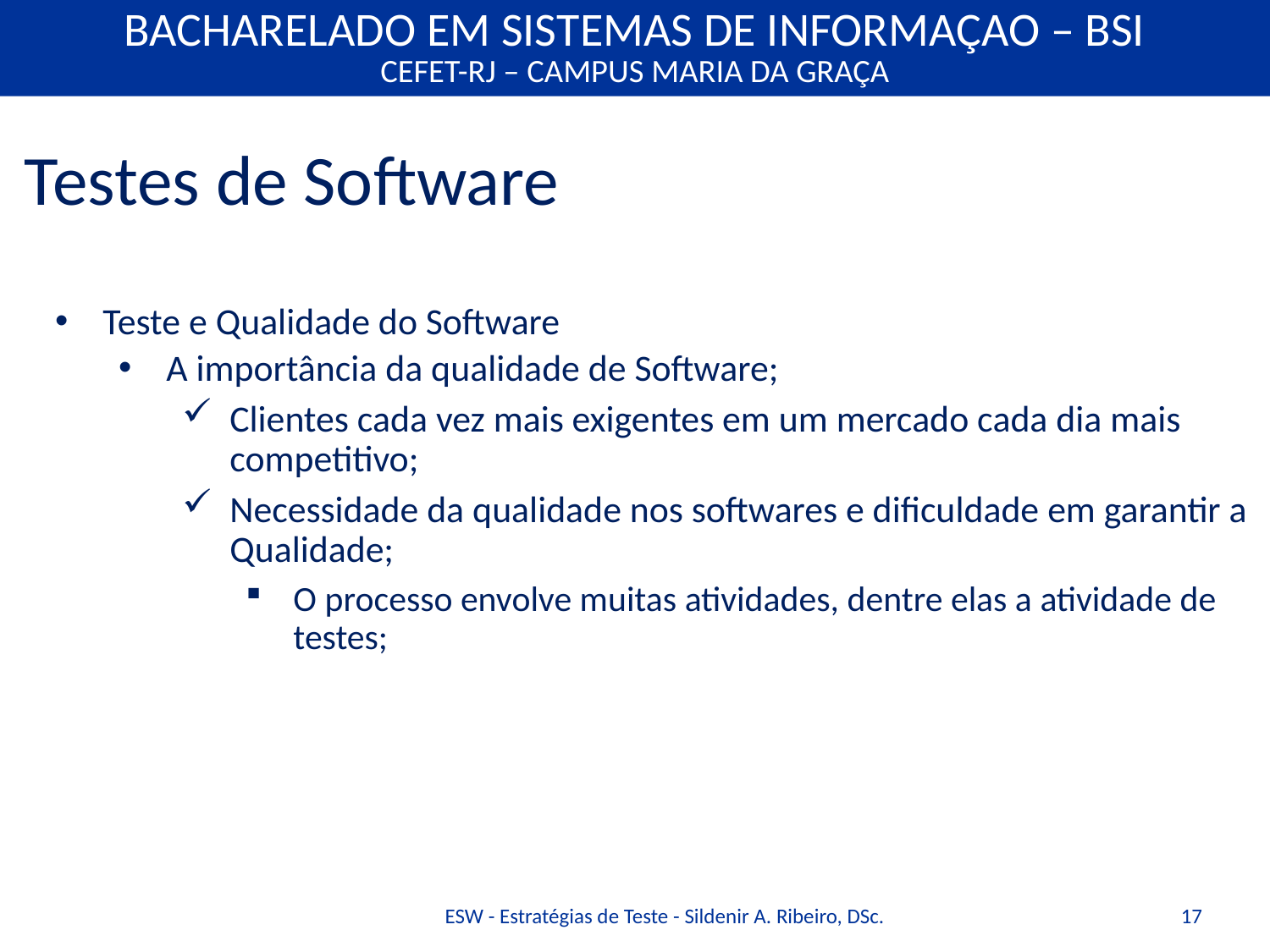

Testes de Software
Conceitos de testes de verificação
Teste e Qualidade do Software
A importância da qualidade de Software;
Clientes cada vez mais exigentes em um mercado cada dia mais competitivo;
Necessidade da qualidade nos softwares e dificuldade em garantir a Qualidade;
O processo envolve muitas atividades, dentre elas a atividade de testes;
ESW - Estratégias de Teste - Sildenir A. Ribeiro, DSc.
17